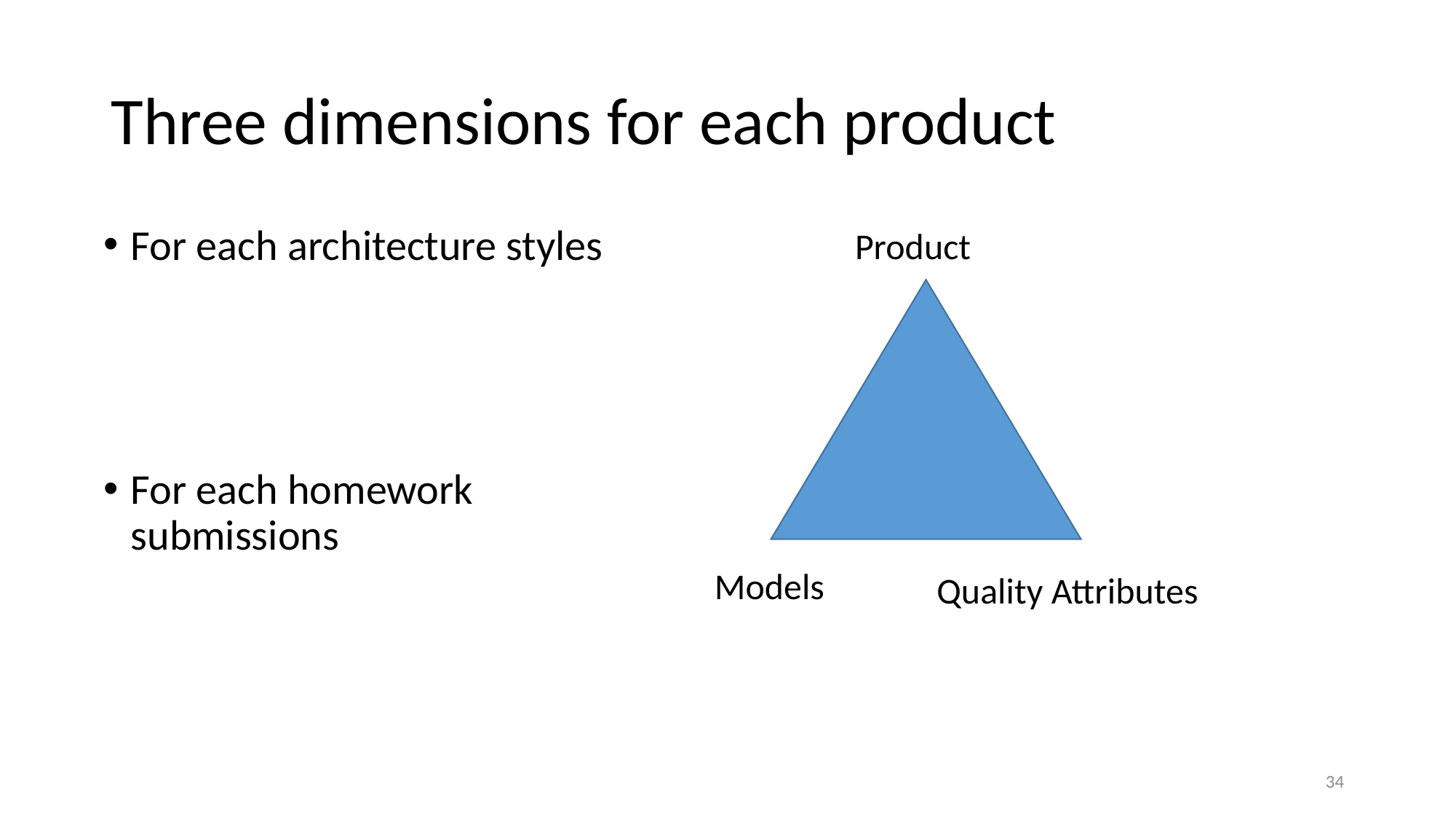

# Three dimensions for each product
For each architecture styles

For each homework submissions

Product

Models
Quality Attributes
34